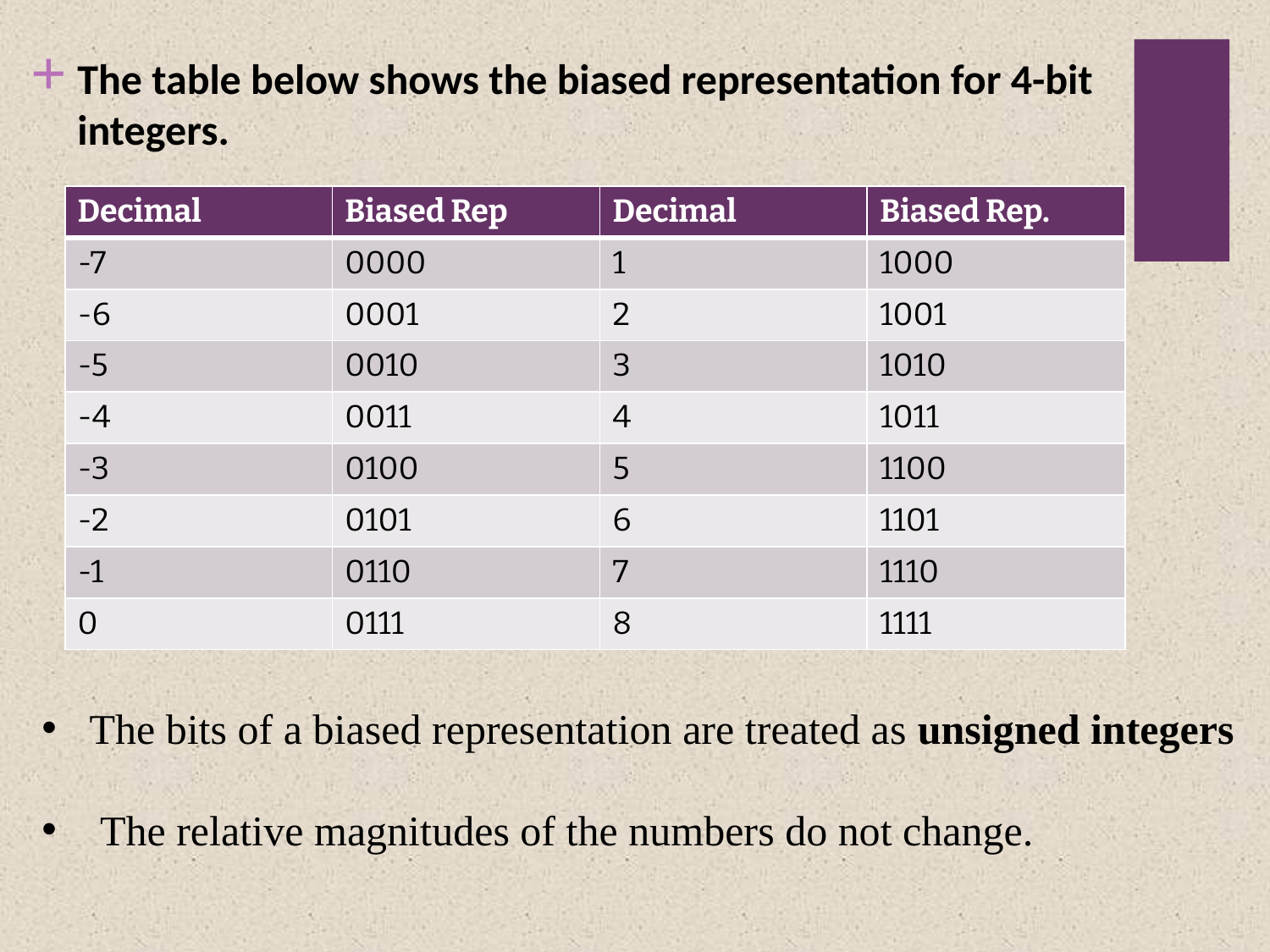

The table below shows the biased representation for 4-bit integers.

| Decimal | Biased Rep | Decimal | Biased Rep. |
| --- | --- | --- | --- |
| -7 | 0000 | 1 | 1000 |
| -6 | 0001 | 2 | 1001 |
| -5 | 0010 | 3 | 1010 |
| -4 | 0011 | 4 | 1011 |
| -3 | 0100 | 5 | 1100 |
| -2 | 0101 | 6 | 1101 |
| -1 | 0110 | 7 | 1110 |
| 0 | 0111 | 8 | 1111 |
The bits of a biased representation are treated as unsigned integers

 The relative magnitudes of the numbers do not change.